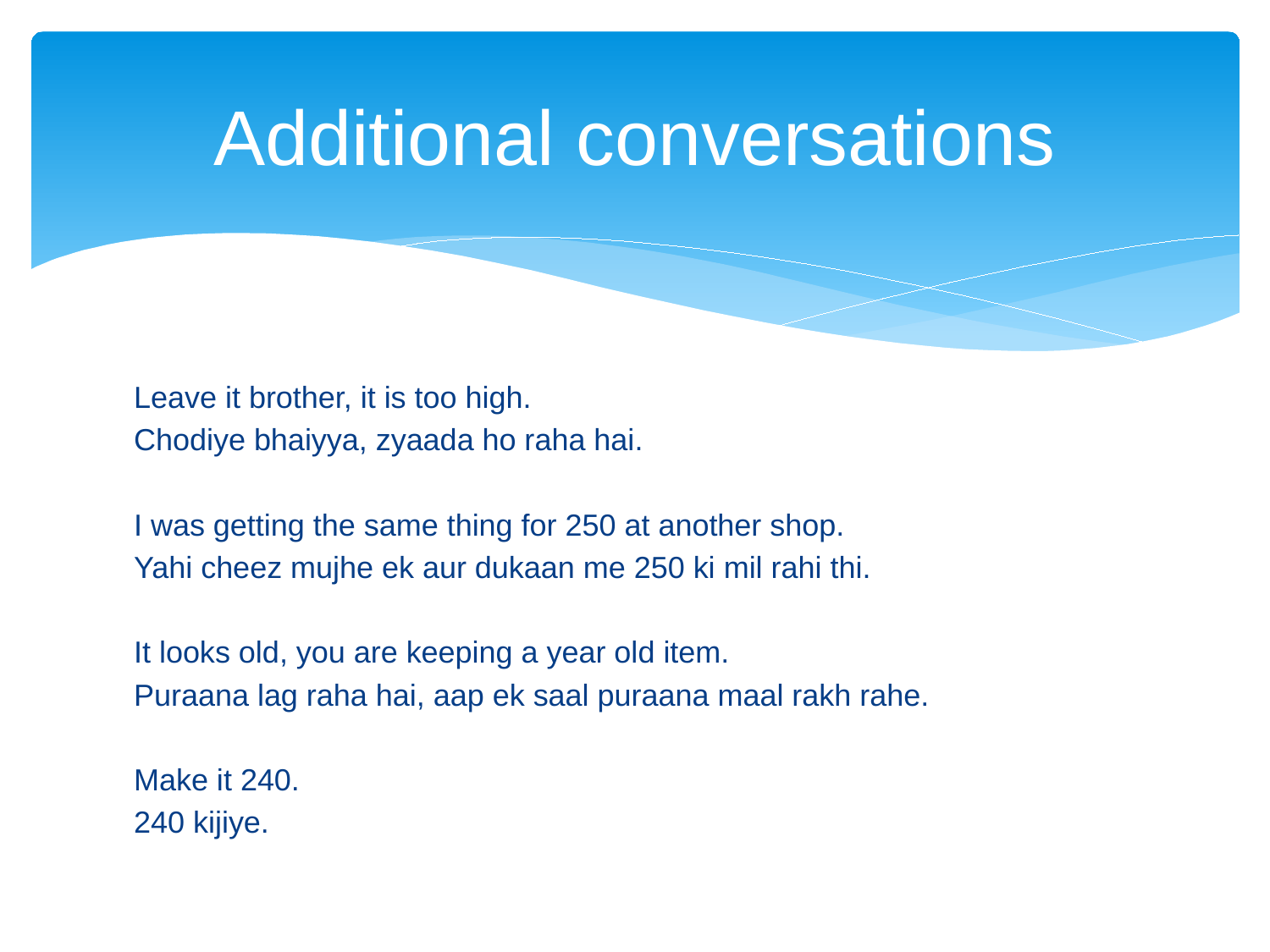

# Additional conversations
Leave it brother, it is too high.
Chodiye bhaiyya, zyaada ho raha hai.

I was getting the same thing for 250 at another shop.
Yahi cheez mujhe ek aur dukaan me 250 ki mil rahi thi.

It looks old, you are keeping a year old item.
Puraana lag raha hai, aap ek saal puraana maal rakh rahe.

Make it 240.
240 kijiye.